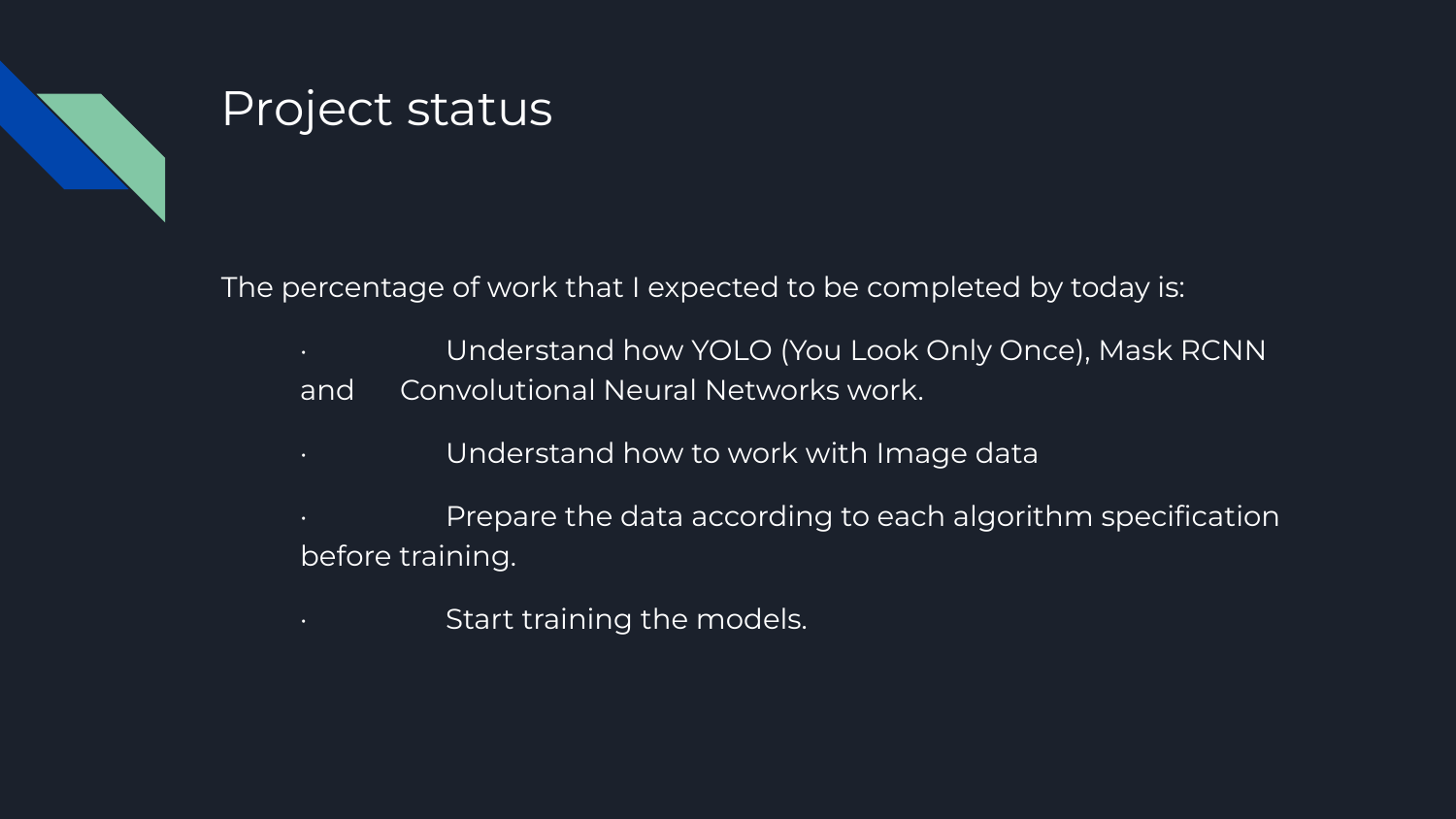

# Project status
The percentage of work that I expected to be completed by today is:
·   	Understand how YOLO (You Look Only Once), Mask RCNN and      Convolutional Neural Networks work.
·   	Understand how to work with Image data
·   	Prepare the data according to each algorithm specification before training.
·   	Start training the models.